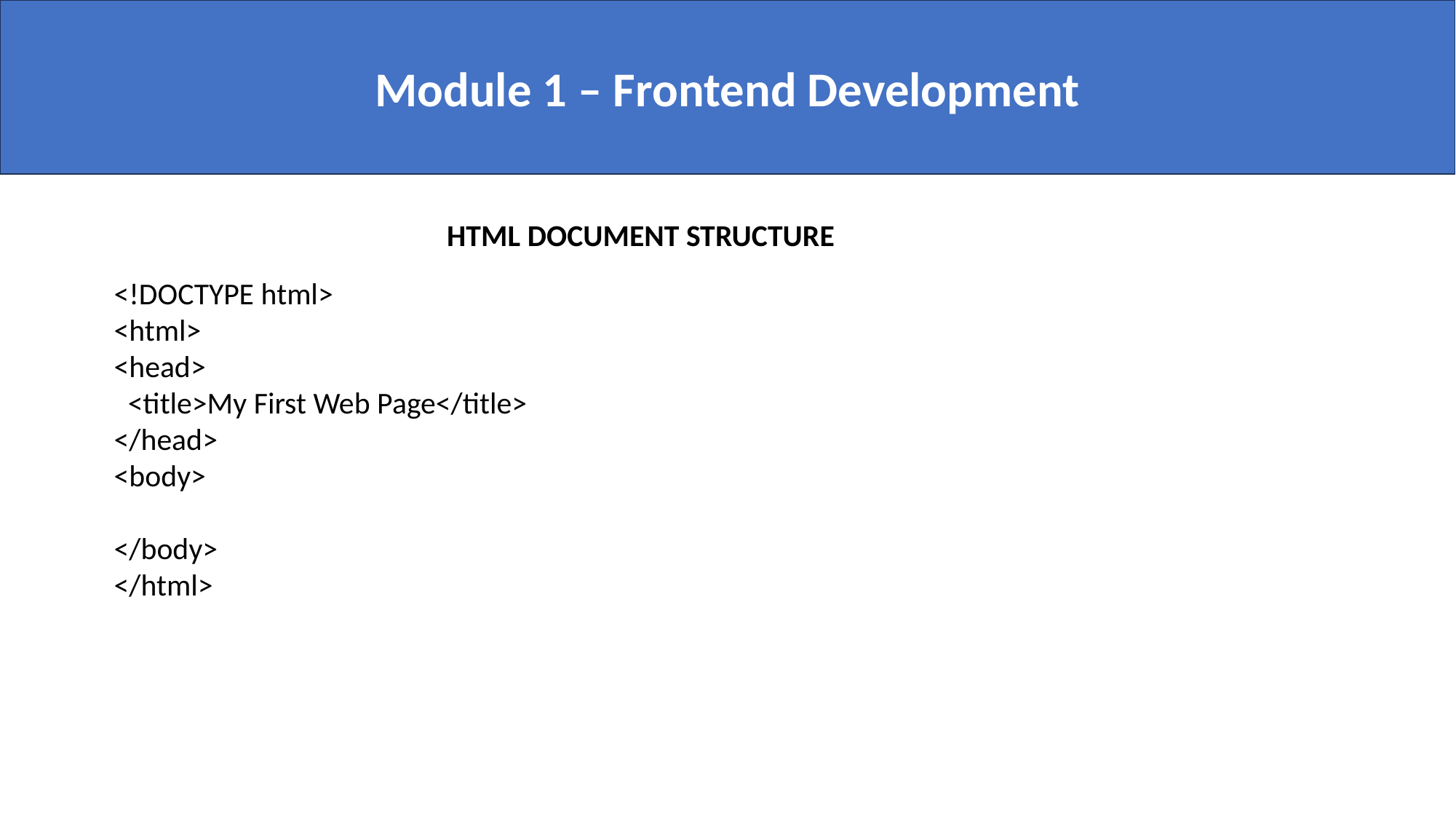

Module 1 – Frontend Development
HTML DOCUMENT STRUCTURE
<!DOCTYPE html>
<html>
<head>
  <title>My First Web Page</title>
</head>
<body>

</body>
</html>> <p>This is my first web page using HTML.</p> </body> </html>